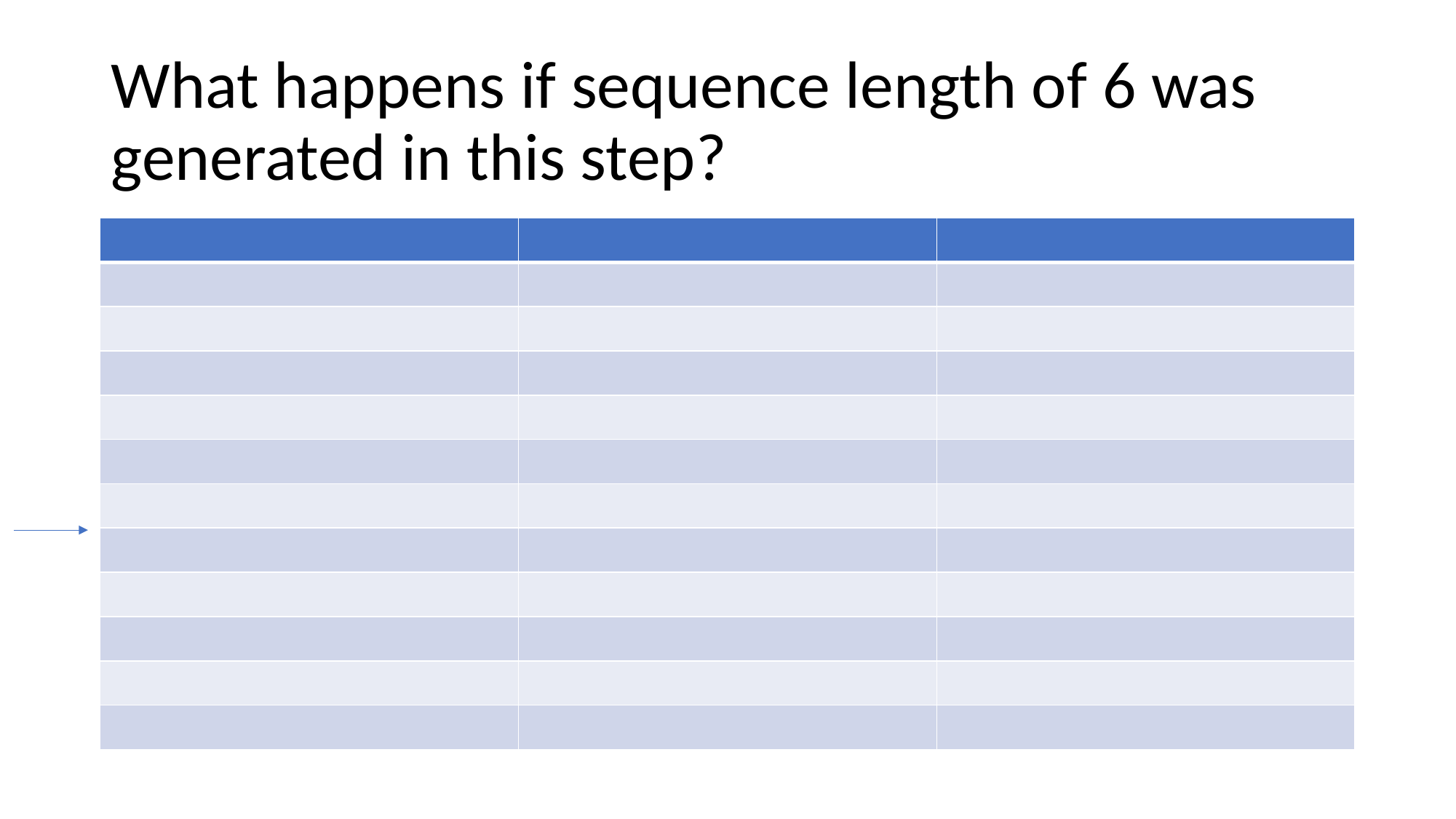

# What happens if sequence length of 6 was generated in this step?
|  |  |  |
| --- | --- | --- |
|  |  |  |
|  |  |  |
|  |  |  |
|  |  |  |
|  |  |  |
|  |  |  |
|  |  |  |
|  |  |  |
|  |  |  |
|  |  |  |
|  |  |  |